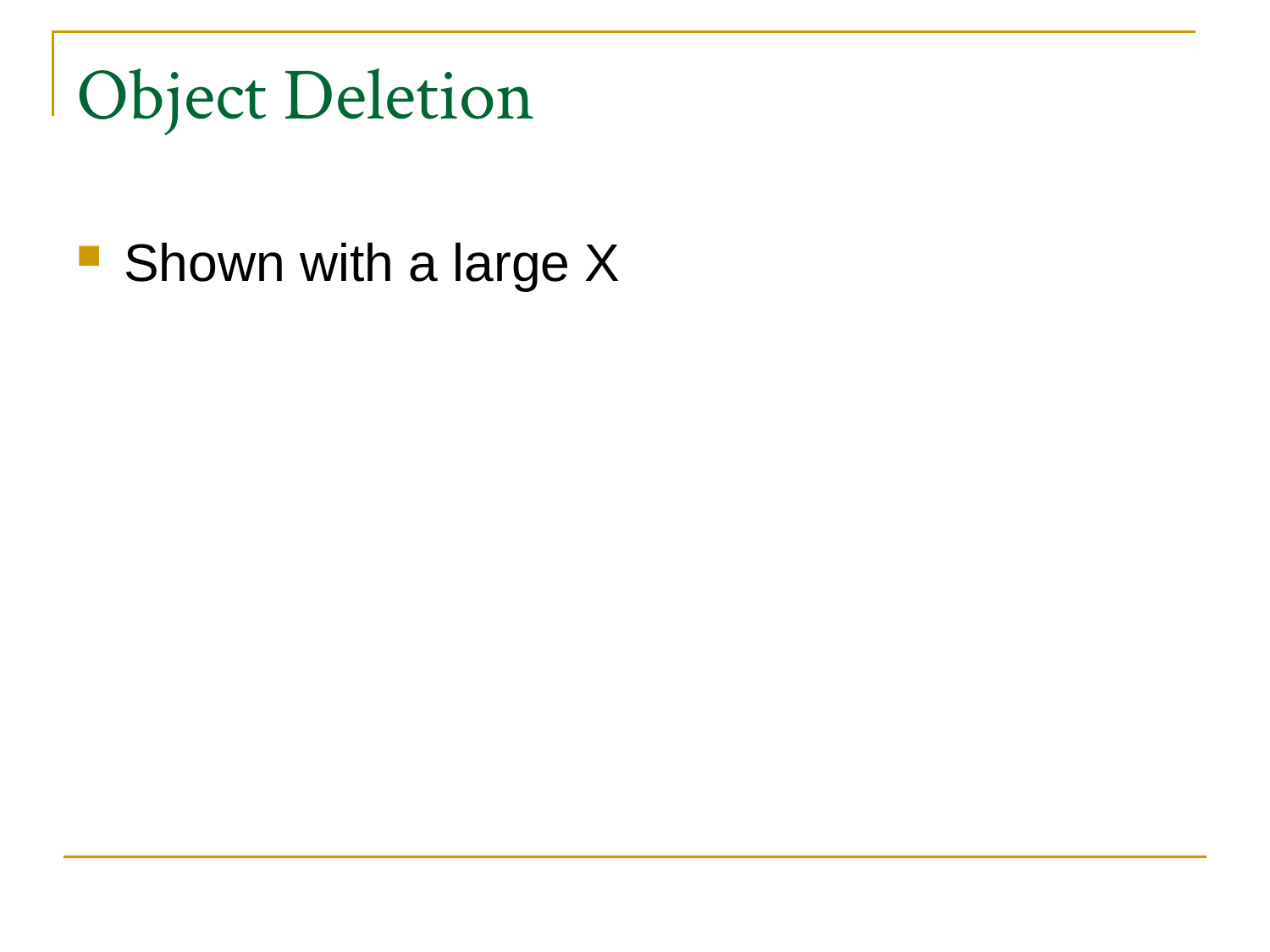

# Object Deletion
Shown with a large X